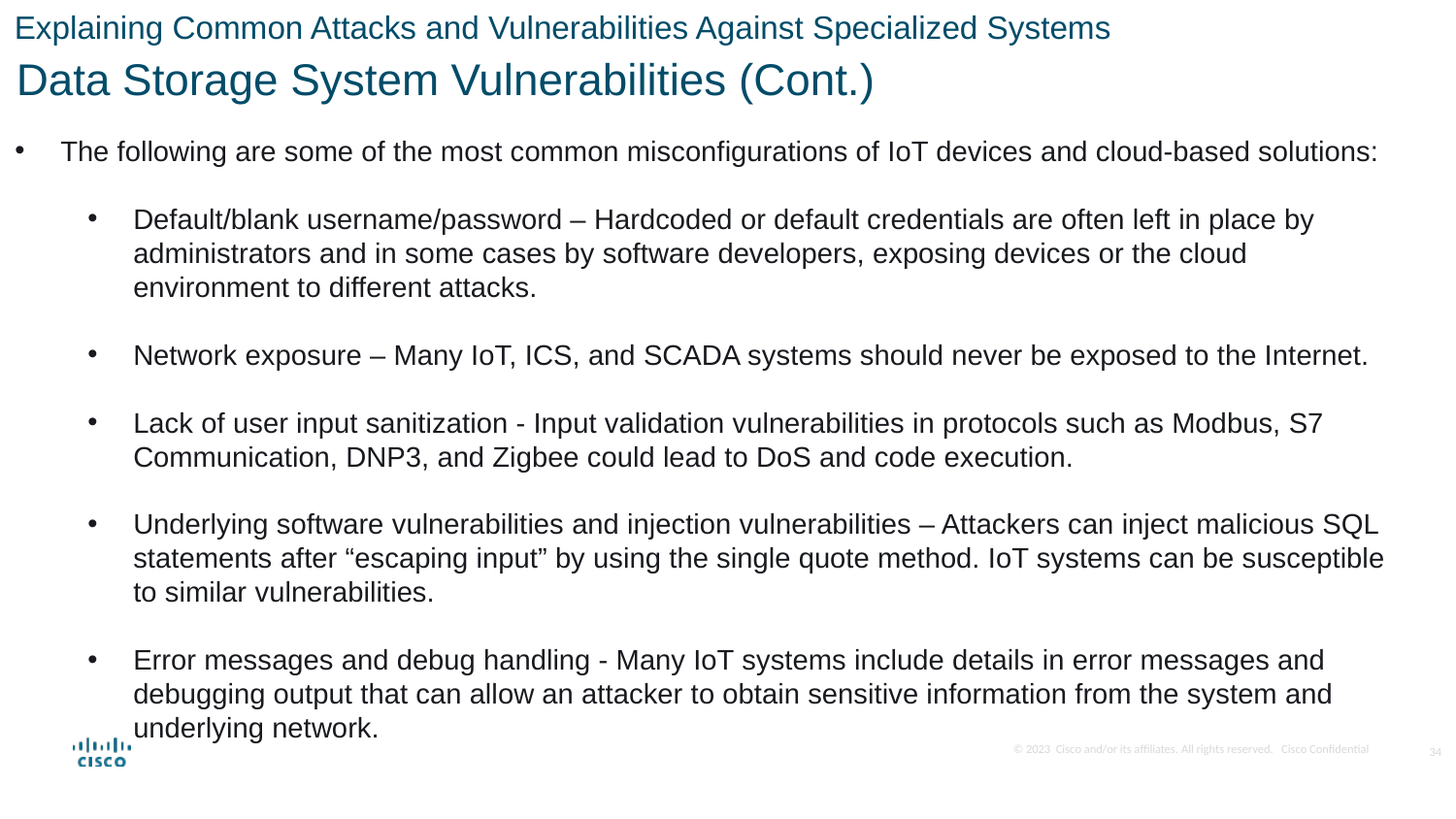

Explaining Common Attacks and Vulnerabilities Against Specialized Systems
Data Storage System Vulnerabilities (Cont.)
The following are some of the most common misconfigurations of IoT devices and cloud-based solutions:

Default/blank username/password – Hardcoded or default credentials are often left in place by administrators and in some cases by software developers, exposing devices or the cloud environment to different attacks.

Network exposure – Many IoT, ICS, and SCADA systems should never be exposed to the Internet.

Lack of user input sanitization - Input validation vulnerabilities in protocols such as Modbus, S7 Communication, DNP3, and Zigbee could lead to DoS and code execution.

Underlying software vulnerabilities and injection vulnerabilities – Attackers can inject malicious SQL statements after “escaping input” by using the single quote method. IoT systems can be susceptible to similar vulnerabilities.

Error messages and debug handling - Many IoT systems include details in error messages and debugging output that can allow an attacker to obtain sensitive information from the system and underlying network.

34